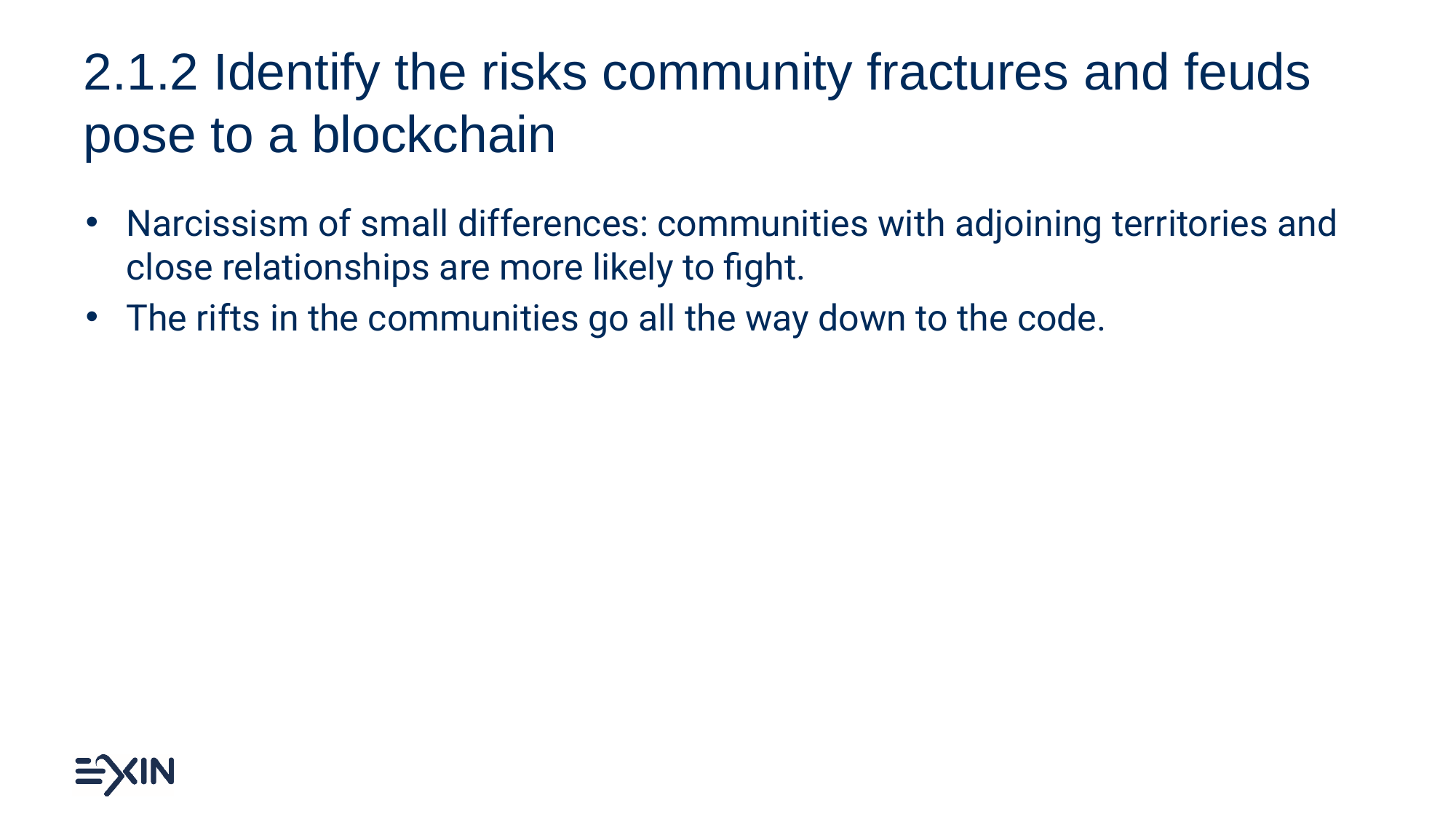

# 2.1.2 Identify the risks community fractures and feuds pose to a blockchain
Narcissism of small differences: communities with adjoining territories and close relationships are more likely to fight.
The rifts in the communities go all the way down to the code.